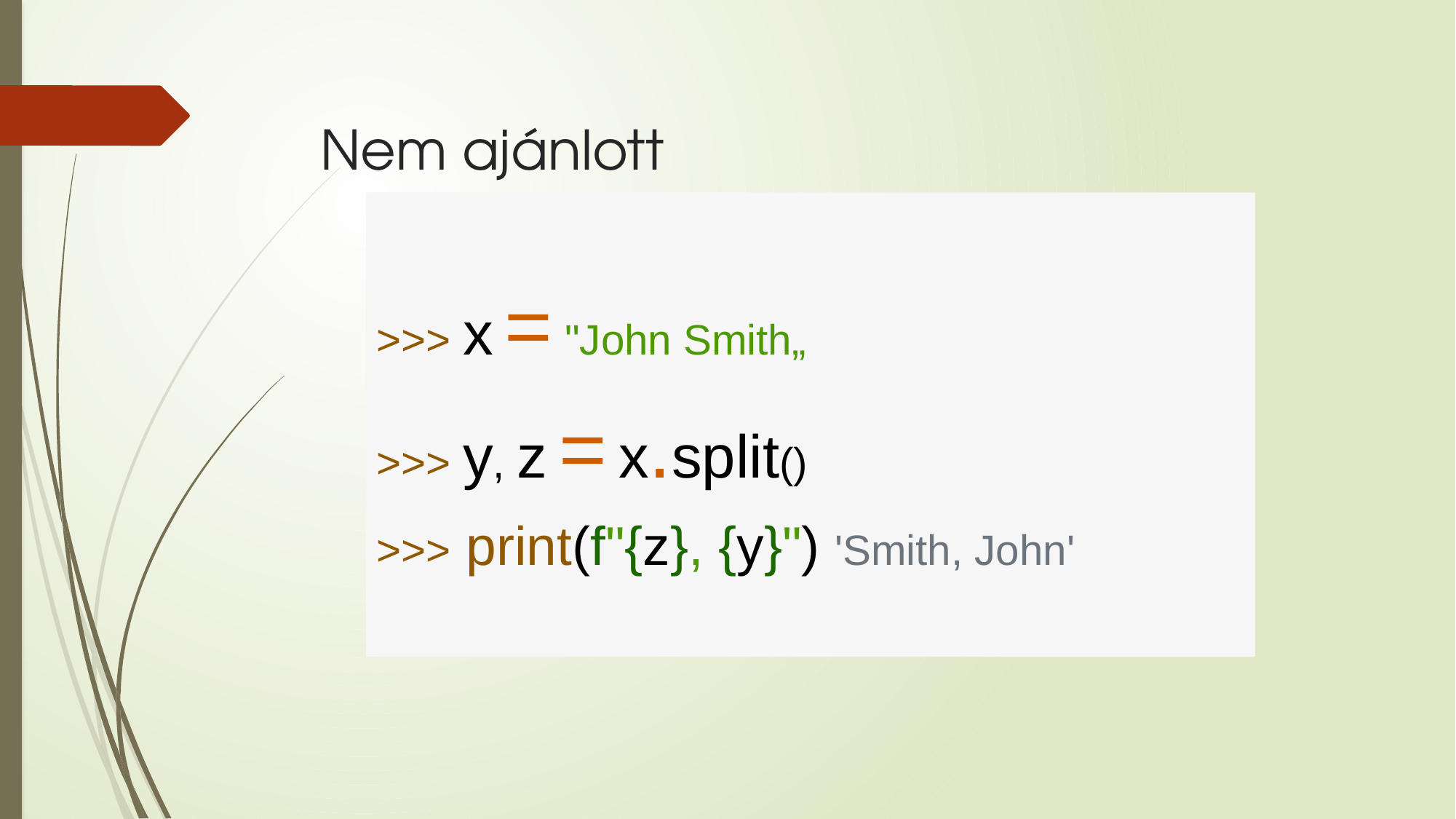

# Nem ajánlott
>>> x = "John Smith„
>>> y, z = x.split()
>>> print(f"{z}, {y}") 'Smith, John'